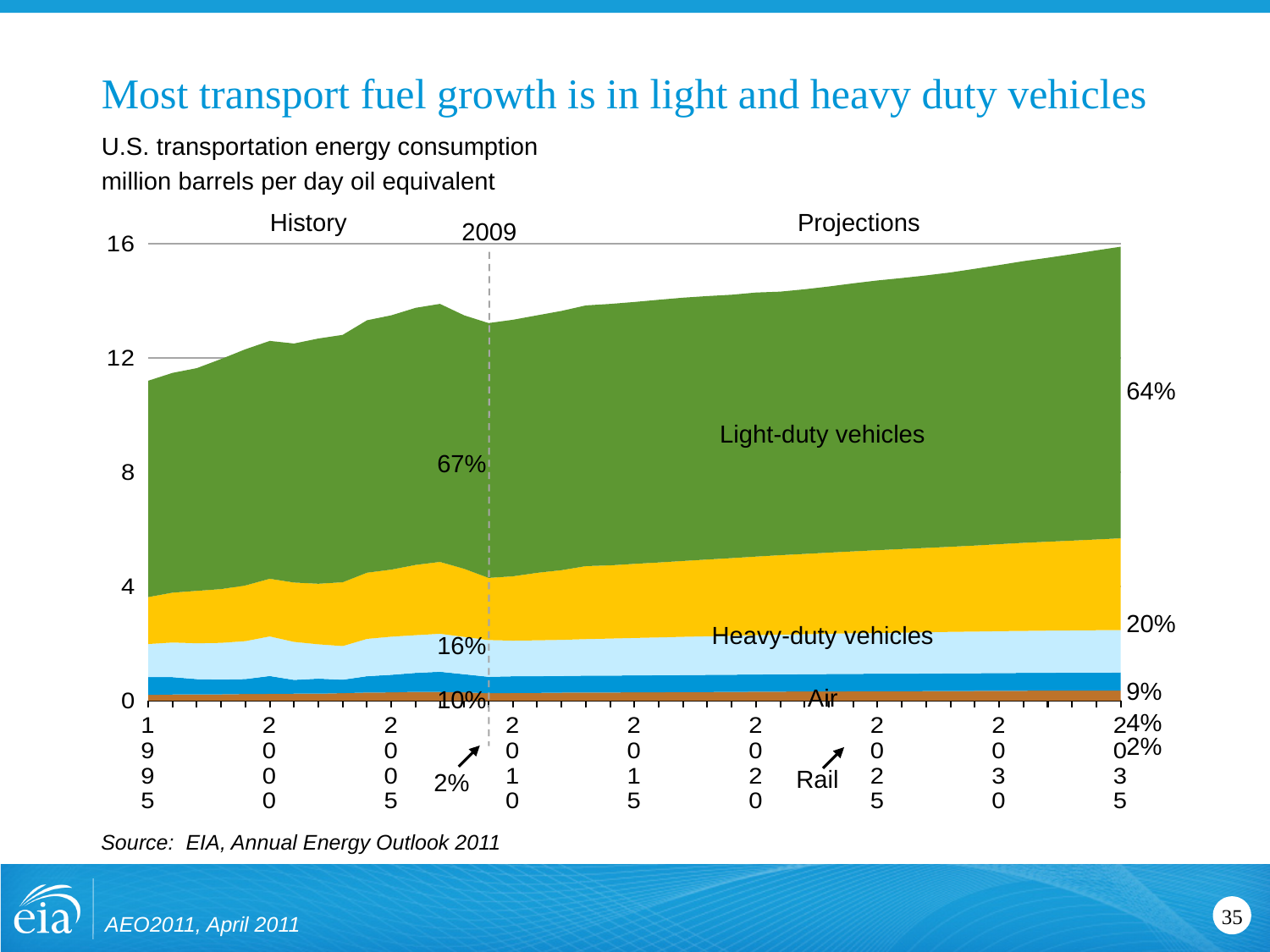

# Most transport fuel growth is in light and heavy duty vehicles
U.S. transportation energy consumption
million barrels per day oil equivalent
History
Projections
2009

### Chart

| Category | Rail | Marine | Air | Heavy-duty vehicles | Light-duty vehicles |
|---|---|---|---|---|---|
| 1995 | 0.207079011946916 | 0.624524995684624 | 1.1580718755722 | 1.64300639927387 | 7.572922706604 |
|  | 0.22199370153248327 | 0.608566910028458 | 1.2112431526184098 | 1.7469445988535899 | 7.6920965015888045 |
|  | 0.225343674421309 | 0.5353033915162082 | 1.2543934583663898 | 1.83673007786274 | 7.79522761702537 |
|  | 0.22834985703229824 | 0.520931221544742 | 1.2801095247268723 | 1.8822098746895701 | 8.055987000465406 |
|  | 0.238126125186681 | 0.524833679199219 | 1.3292367458343486 | 1.9473374262452123 | 8.26923227310182 |
| 2000 | 0.24425353109836523 | 0.6252323389053336 | 1.3872429132461501 | 2.01704981178045 | 8.32677799463271 |
|  | 0.25075006484985346 | 0.483595490455627 | 1.33083951473236 | 2.0773607194423627 | 8.36693334579467 |
|  | 0.25144036300480355 | 0.5252346545457847 | 1.2019820213317913 | 2.1220704317092864 | 8.583281010389323 |
|  | 0.270490117371082 | 0.4703868404030803 | 1.1774067878723098 | 2.2336454465985187 | 8.66016328334808 |
|  | 0.29118919745087546 | 0.5724631398916228 | 1.3068046569824185 | 2.3171224147081264 | 8.835918188095084 |
| 2005 | 0.2963165696710345 | 0.614949792623523 | 1.3352992534637498 | 2.3474530950188566 | 8.902089893817905 |
|  | 0.31738265417516254 | 0.6618912965059297 | 1.3207615613937413 | 2.458080299198627 | 9.000263035297369 |
|  | 0.31002831831574473 | 0.7088707536458985 | 1.3297005891799898 | 2.5156478434800977 | 9.032659351825723 |
|  | 0.296724937856197 | 0.634108416736127 | 1.3072614669799798 | 2.3844663649797377 | 8.87082907557487 |
|  | 0.266156056895852 | 0.576723389327526 | 1.2856659889221198 | 2.1767825633287377 | 8.918187320232379 |
| 2010 | 0.2745195850729944 | 0.585749171674252 | 1.2500075101852401 | 2.2502850443124727 | 8.97967997193336 |
|  | 0.2793611753731963 | 0.5837840214371676 | 1.2559804916381798 | 2.3638612627983147 | 9.012692034244553 |
|  | 0.286585744470358 | 0.584258511662482 | 1.26383996009827 | 2.440882489085185 | 9.074890702962868 |
|  | 0.2941702008247373 | 0.5886312276124946 | 1.27854418754578 | 2.5553538203239397 | 9.126124292612069 |
|  | 0.293066518381237 | 0.590841971337794 | 1.29569590091705 | 2.5642155110836 | 9.151234000921251 |
| 2015 | 0.29765330255031575 | 0.5935053378343583 | 1.30983817577362 | 2.594590887427336 | 9.168269932270048 |
|  | 0.3012177199125283 | 0.5958723500370975 | 1.3242623805999798 | 2.6239856183528927 | 9.195699006319051 |
|  | 0.305237697437405 | 0.598154336214066 | 1.3384770154953 | 2.65629331767559 | 9.215482592582708 |
|  | 0.3096146155148748 | 0.600152619183064 | 1.3509110212326 | 2.6880010664463043 | 9.22074767947196 |
|  | 0.31329163722693876 | 0.6022032797336585 | 1.36281073093414 | 2.7175332754850343 | 9.22011023759842 |
| 2020 | 0.31795806623995293 | 0.604323536157608 | 1.3752737045288101 | 2.7534839063882797 | 9.242872774600968 |
|  | 0.3231532871723174 | 0.606308594346046 | 1.38750779628754 | 2.783103987574574 | 9.225629985332482 |
|  | 0.326093196868896 | 0.6083521991968155 | 1.39912021160126 | 2.81035654246806 | 9.264668494462958 |
|  | 0.330251859501004 | 0.6101705133914961 | 1.4097375869750999 | 2.84006781876087 | 9.31489700078964 |
|  | 0.333466768264771 | 0.611545525491237 | 1.4198786020278873 | 2.8678758442401877 | 9.383421510458003 |
| 2025 | 0.3348978925496345 | 0.6129894852638248 | 1.42928922176361 | 2.898762509226787 | 9.43982046842574 |
|  | 0.33685428835451586 | 0.614557132124901 | 1.43694317340851 | 2.92796218395233 | 9.48429930210113 |
|  | 0.3397775664925575 | 0.6162728294730196 | 1.4441984891891486 | 2.95370616018772 | 9.53967690467834 |
|  | 0.34500367939472154 | 0.6183759346604359 | 1.45133793354034 | 2.980009019374837 | 9.60315024852752 |
|  | 0.34723964147269676 | 0.620088964700699 | 1.45812213420868 | 3.0109929293394075 | 9.688358008861526 |
| 2030 | 0.350693959742784 | 0.622233510017395 | 1.46504211425781 | 3.0481772720813773 | 9.769386053085332 |
|  | 0.3538447953760627 | 0.6243327707052222 | 1.4703978300094598 | 3.0840099453926126 | 9.859133899211892 |
|  | 0.35565036348998547 | 0.6266222372651125 | 1.4749262332916298 | 3.1137894093990277 | 9.94034785032272 |
|  | 0.357355244457721 | 0.628556482493878 | 1.4793343544006285 | 3.1440203785896212 | 10.027104616165104 |
|  | 0.35852529294788854 | 0.6304746344685563 | 1.483624696731568 | 3.17797237634659 | 10.119456470012604 |
| 2035 | 0.3606687337160113 | 0.6322473734617247 | 1.4876900911331186 | 3.2104397416114847 | 10.2077242136001 |
64%
Light-duty vehicles
67%
20%
Heavy-duty vehicles
16%
9%
Air
10%
4%
Marine
4%
2%

Rail
2%
Source:  EIA, Annual Energy Outlook 2011
AEO2011, April 2011
35